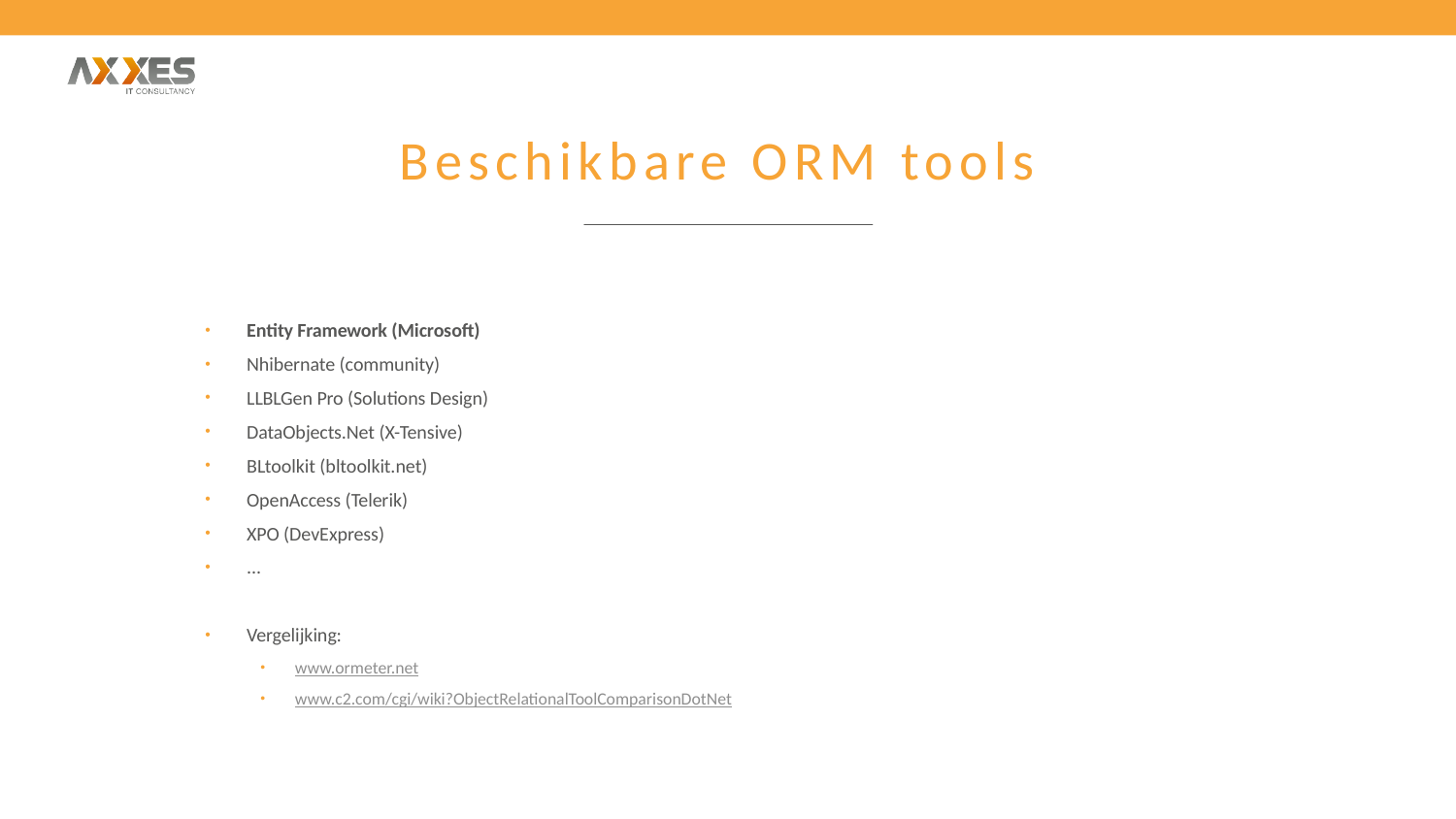

# Beschikbare ORM tools
Entity Framework (Microsoft)
Nhibernate (community)
LLBLGen Pro (Solutions Design)
DataObjects.Net (X-Tensive)
BLtoolkit (bltoolkit.net)
OpenAccess (Telerik)
XPO (DevExpress)
...

Vergelijking:
www.ormeter.net
www.c2.com/cgi/wiki?ObjectRelationalToolComparisonDotNet